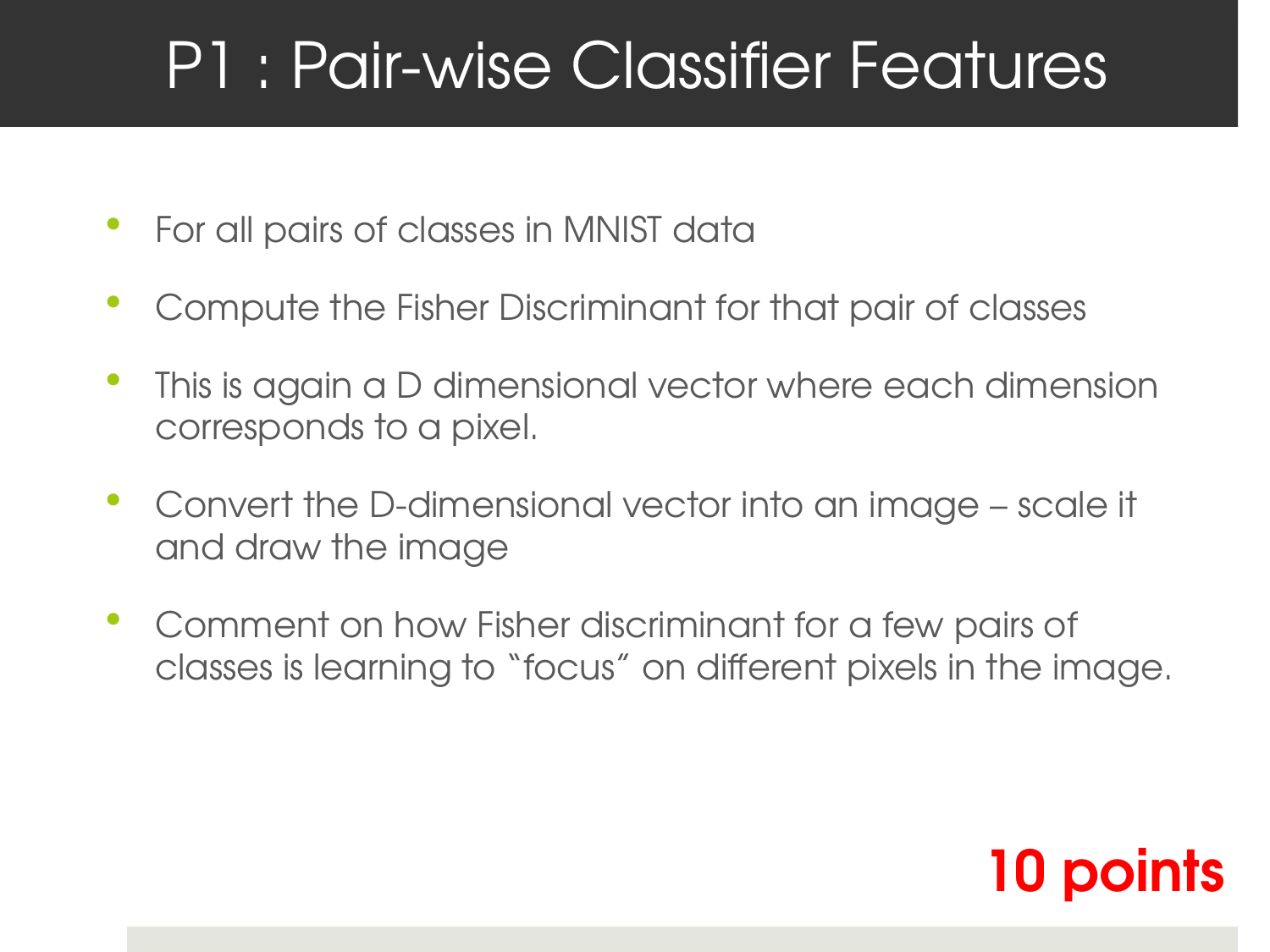

# P1 : Pair-wise Classifier Features
For all pairs of classes in MNIST data
Compute the Fisher Discriminant for that pair of classes
This is again a D dimensional vector where each dimension corresponds to a pixel.
Convert the D-dimensional vector into an image – scale it and draw the image
Comment on how Fisher discriminant for a few pairs of classes is learning to “focus” on different pixels in the image.

10 points